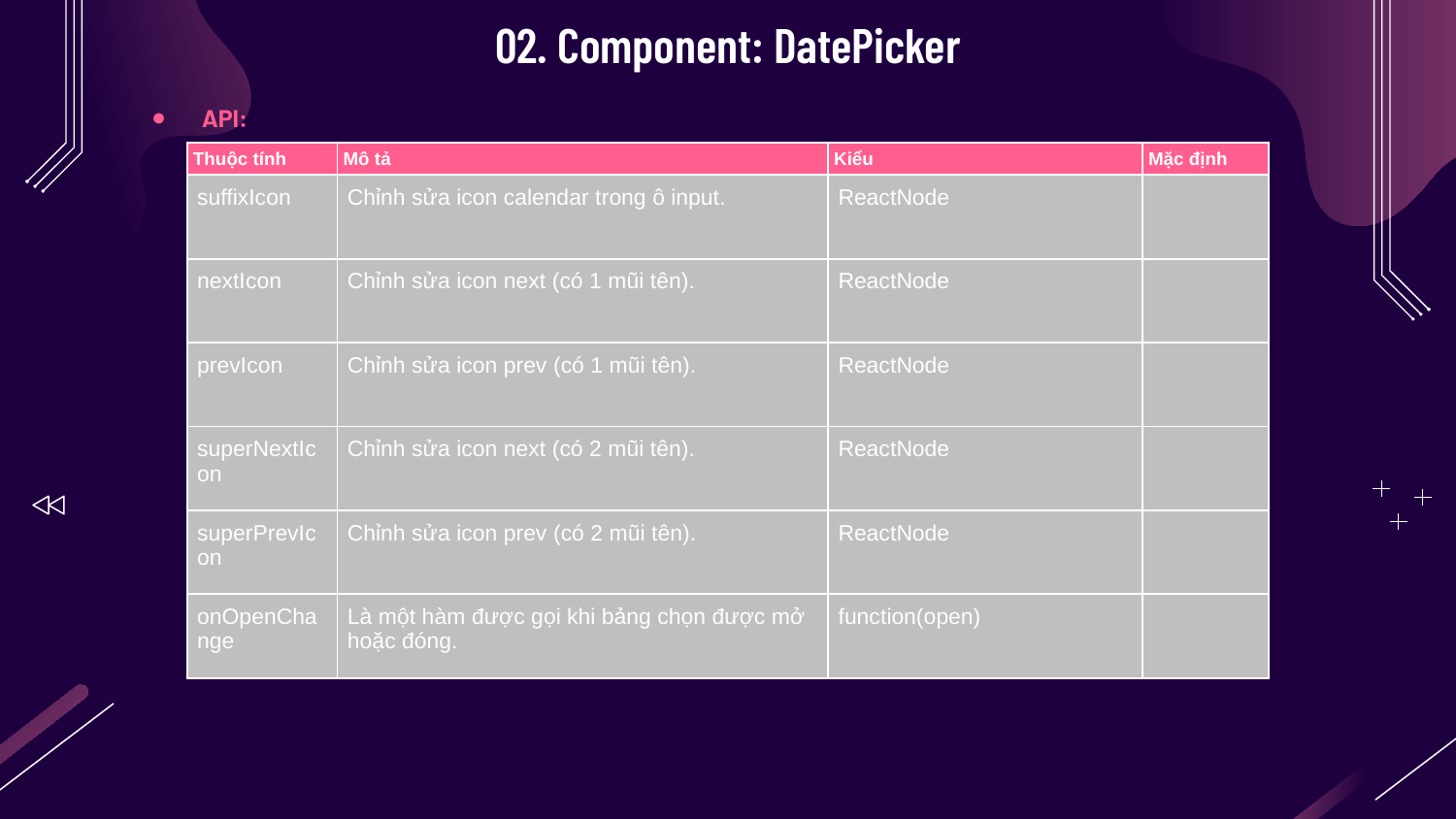

# 02. Component: DatePicker
API:
| Thuộc tính | Mô tả | Kiểu | Mặc định |
| --- | --- | --- | --- |
| suffixIcon | Chỉnh sửa icon calendar trong ô input. | ReactNode |  |
| nextIcon | Chỉnh sửa icon next (có 1 mũi tên). | ReactNode |  |
| prevIcon | Chỉnh sửa icon prev (có 1 mũi tên). | ReactNode |  |
| superNextIcon | Chỉnh sửa icon next (có 2 mũi tên). | ReactNode |  |
| superPrevIcon | Chỉnh sửa icon prev (có 2 mũi tên). | ReactNode |  |
| onOpenChange | Là một hàm được gọi khi bảng chọn được mở hoặc đóng. | function(open) |  |